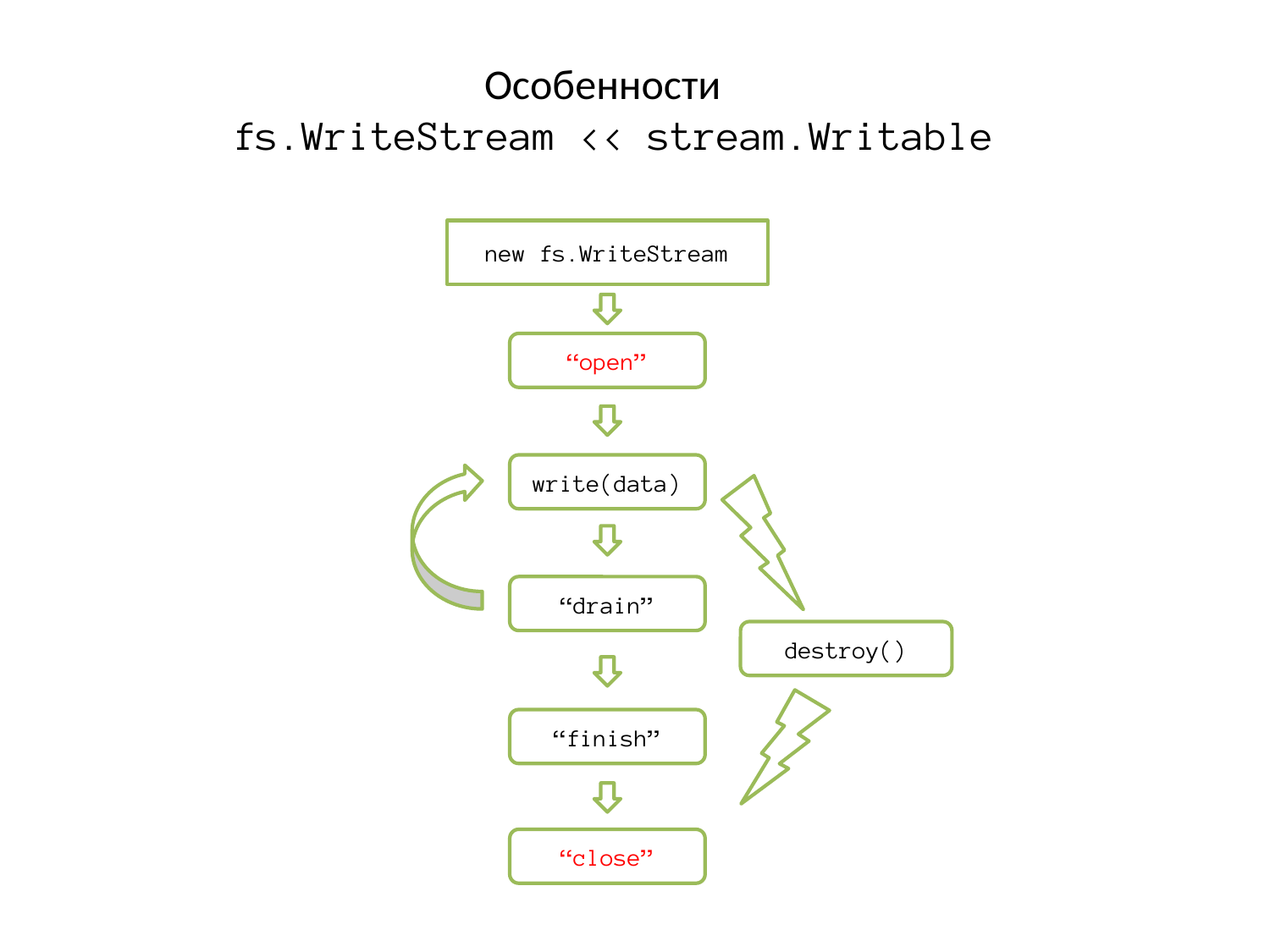

Особенности
 fs.WriteStream << stream.Writable
new fs.WriteStream

“open”

write(data)

“drain”
destroy()

“finish”

“close”